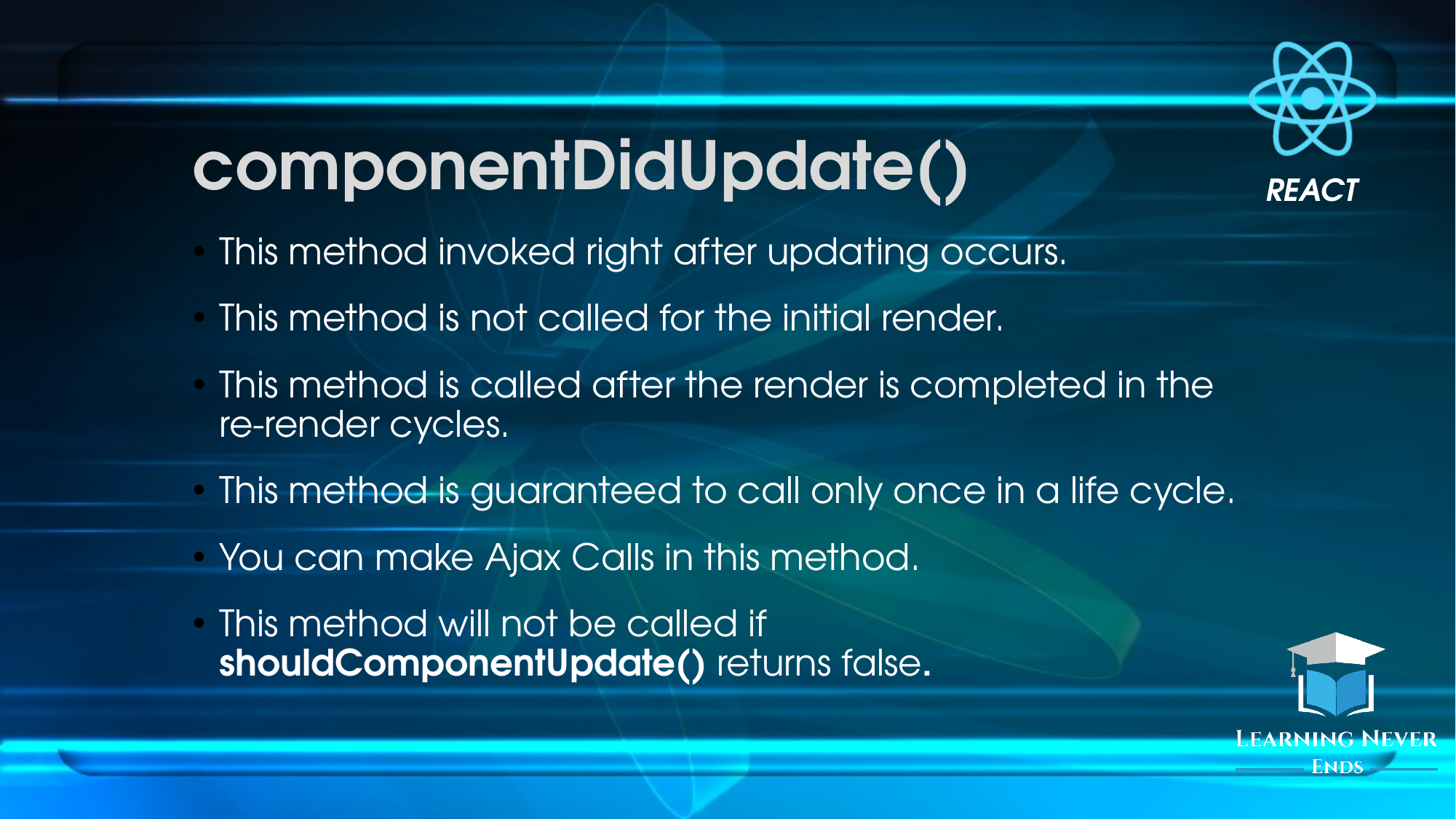

# componentDidUpdate()
This method invoked right after updating occurs.
This method is not called for the initial render.
This method is called after the render is completed in the re-render cycles.
This method is guaranteed to call only once in a life cycle.
You can make Ajax Calls in this method.
This method will not be called if shouldComponentUpdate() returns false.